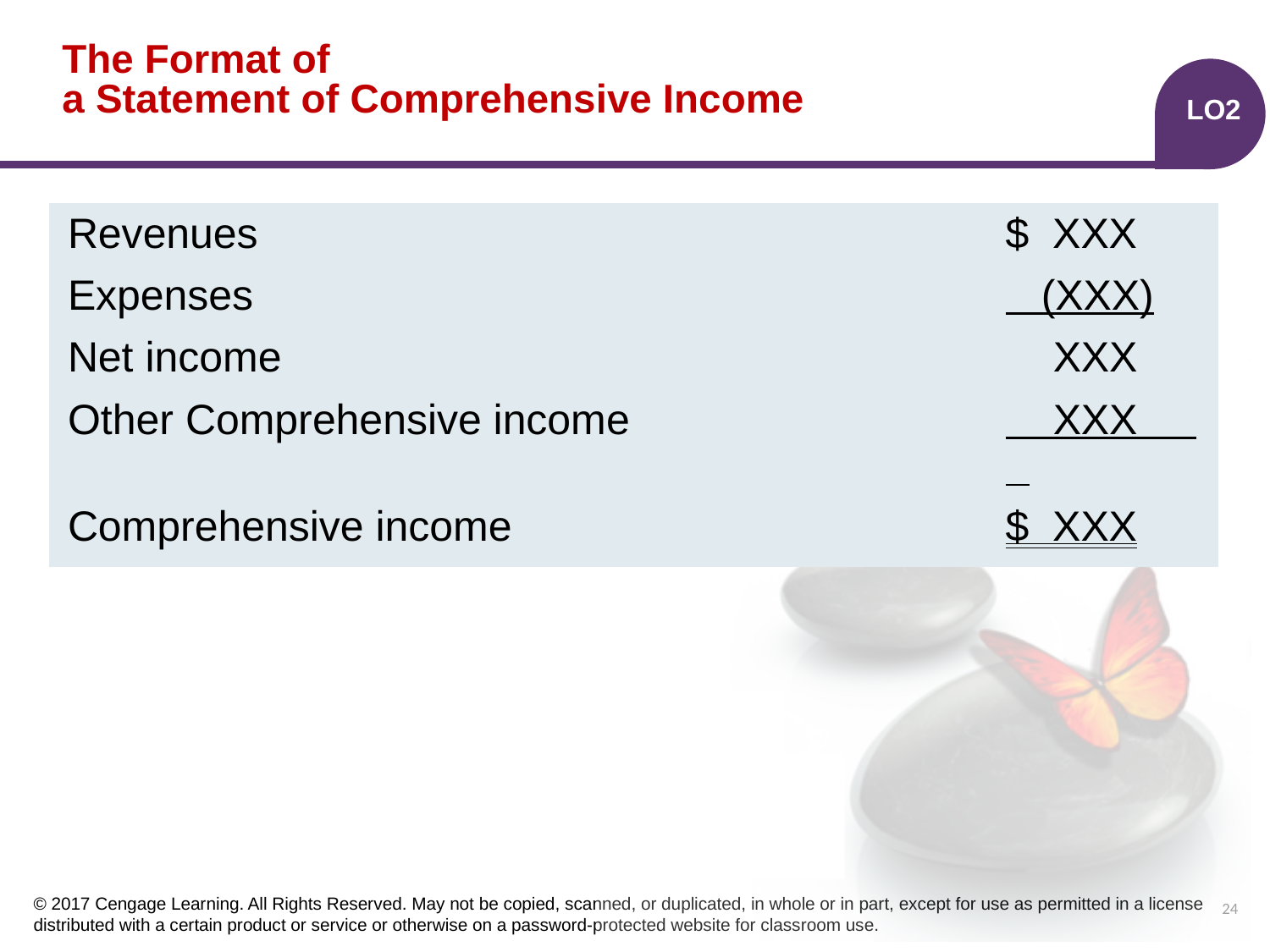

# The Format of a Statement of Comprehensive Income
LO2
| Revenues | $ XXX |
| --- | --- |
| Expenses | (XXX) |
| Net income | XXX |
| Other Comprehensive income | XXX |
| Comprehensive income | $ XXX |
24